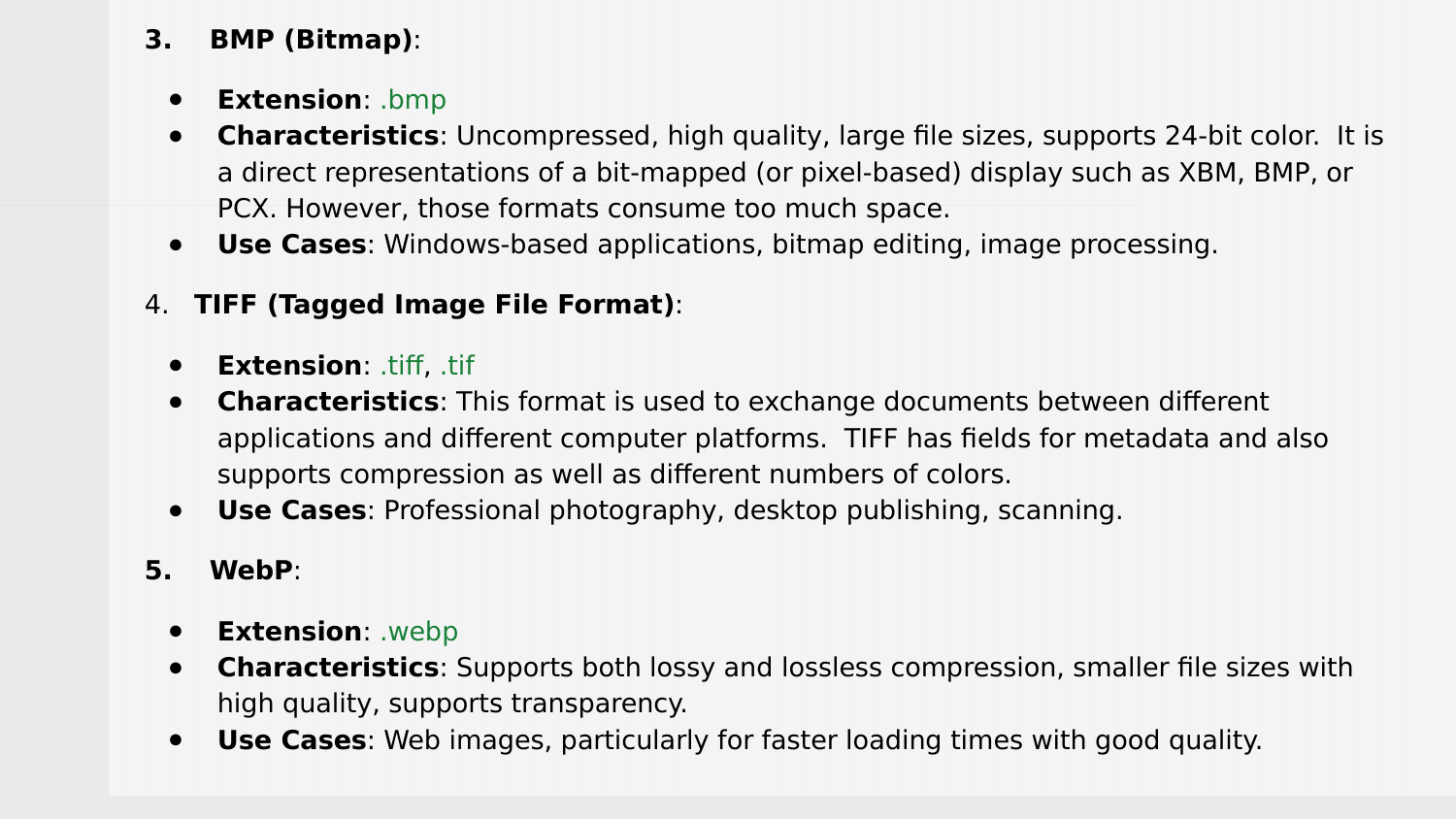

3.    BMP (Bitmap):
Extension: .bmp
Characteristics: Uncompressed, high quality, large file sizes, supports 24-bit color.  It is a direct representations of a bit-mapped (or pixel-based) display such as XBM, BMP, or PCX. However, those formats consume too much space.
Use Cases: Windows-based applications, bitmap editing, image processing.
4.   TIFF (Tagged Image File Format):
Extension: .tiff, .tif
Characteristics: This format is used to exchange documents between different applications and different computer platforms.  TIFF has fields for metadata and also supports compression as well as different numbers of colors.
Use Cases: Professional photography, desktop publishing, scanning.
5.    WebP:
Extension: .webp
Characteristics: Supports both lossy and lossless compression, smaller file sizes with high quality, supports transparency.
Use Cases: Web images, particularly for faster loading times with good quality.